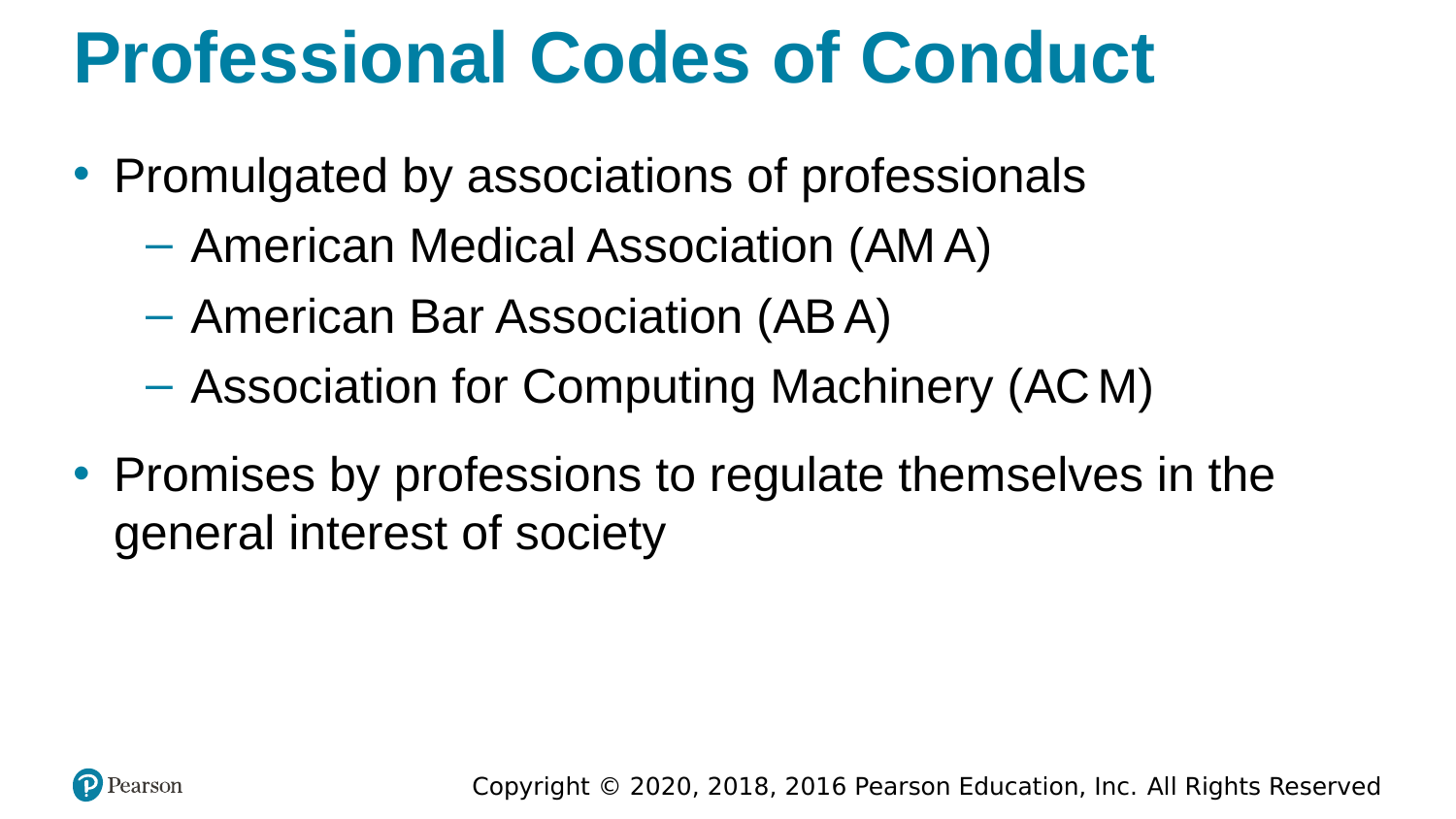

# Professional Codes of Conduct
Promulgated by associations of professionals
American Medical Association (A M A)
American Bar Association (A B A)
Association for Computing Machinery (A C M)
Promises by professions to regulate themselves in the general interest of society